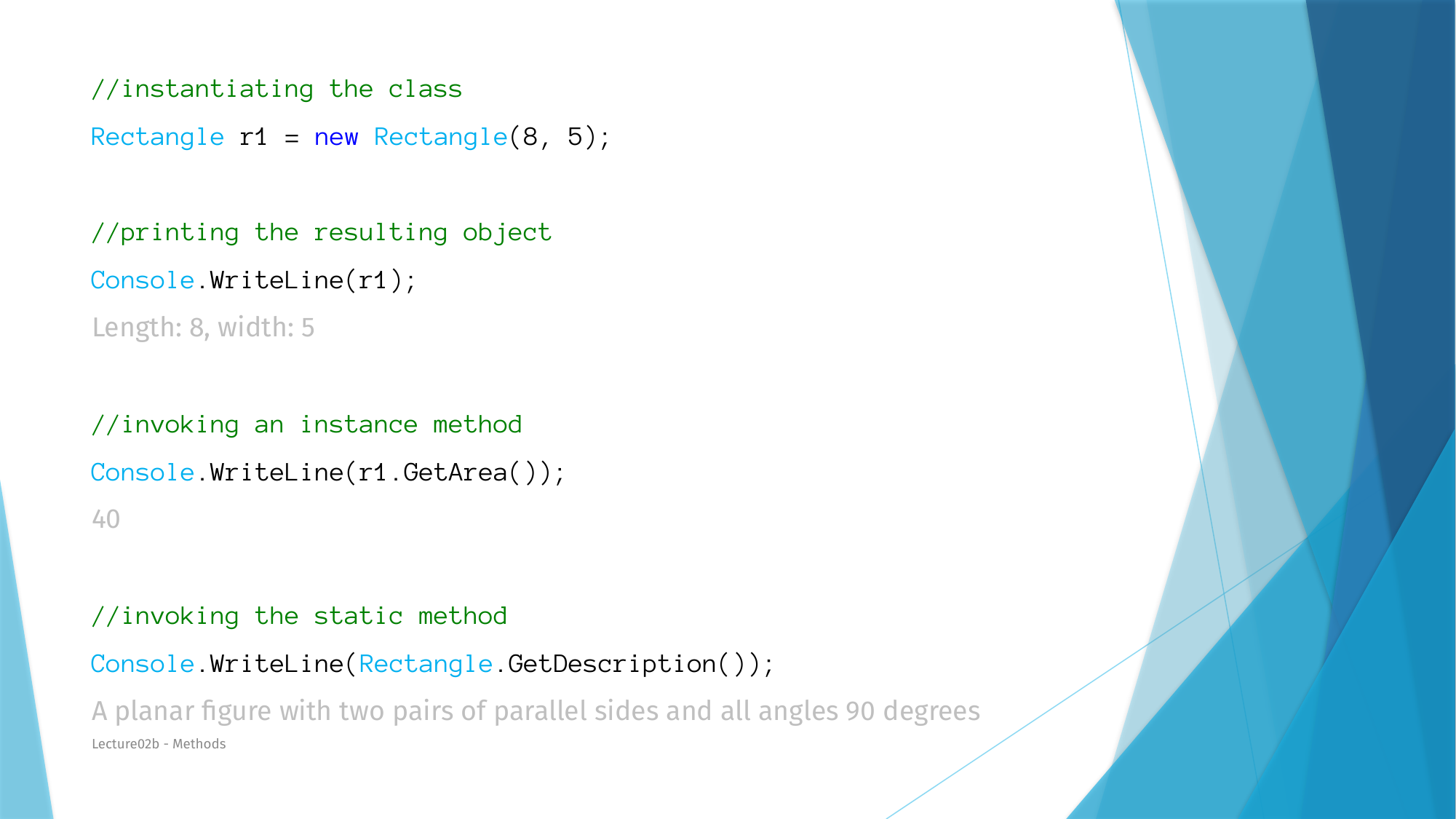

//instantiating the class
Rectangle r1 = new Rectangle(8, 5);

//printing the resulting object
Console.WriteLine(r1);
Length: 8, width: 5

//invoking an instance method
Console.WriteLine(r1.GetArea());
40

//invoking the static method
Console.WriteLine(Rectangle.GetDescription());
A planar figure with two pairs of parallel sides and all angles 90 degrees
Lecture02b - Methods